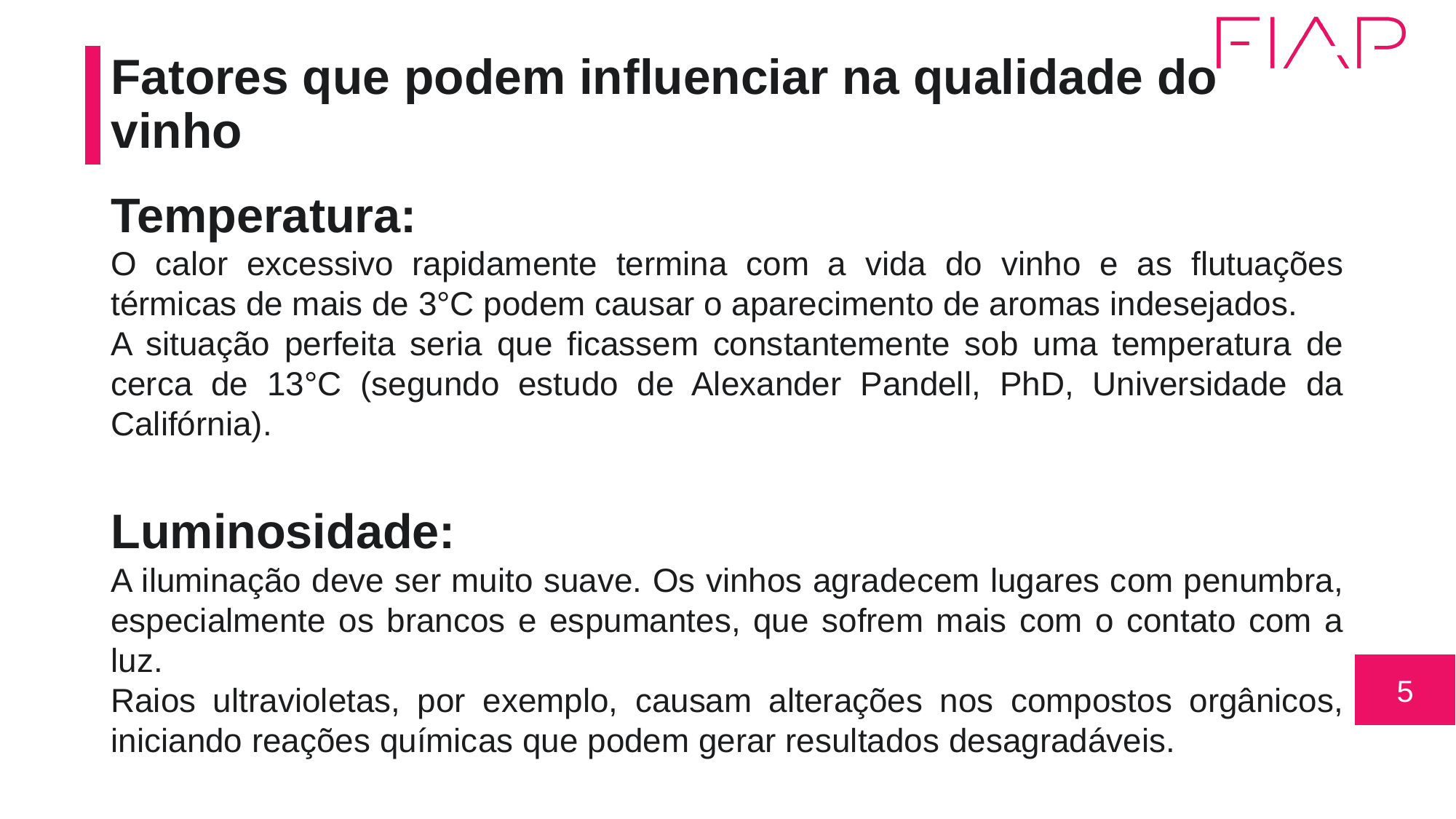

# Fatores que podem influenciar na qualidade do vinho
Temperatura:
O calor excessivo rapidamente termina com a vida do vinho e as flutuações térmicas de mais de 3°C podem causar o aparecimento de aromas indesejados.
A situação perfeita seria que ficassem constantemente sob uma temperatura de cerca de 13°C (segundo estudo de Alexander Pandell, PhD, Universidade da Califórnia).

Luminosidade:
A iluminação deve ser muito suave. Os vinhos agradecem lugares com penumbra, especialmente os brancos e espumantes, que sofrem mais com o contato com a luz.
Raios ultravioletas, por exemplo, causam alterações nos compostos orgânicos, iniciando reações químicas que podem gerar resultados desagradáveis.
5